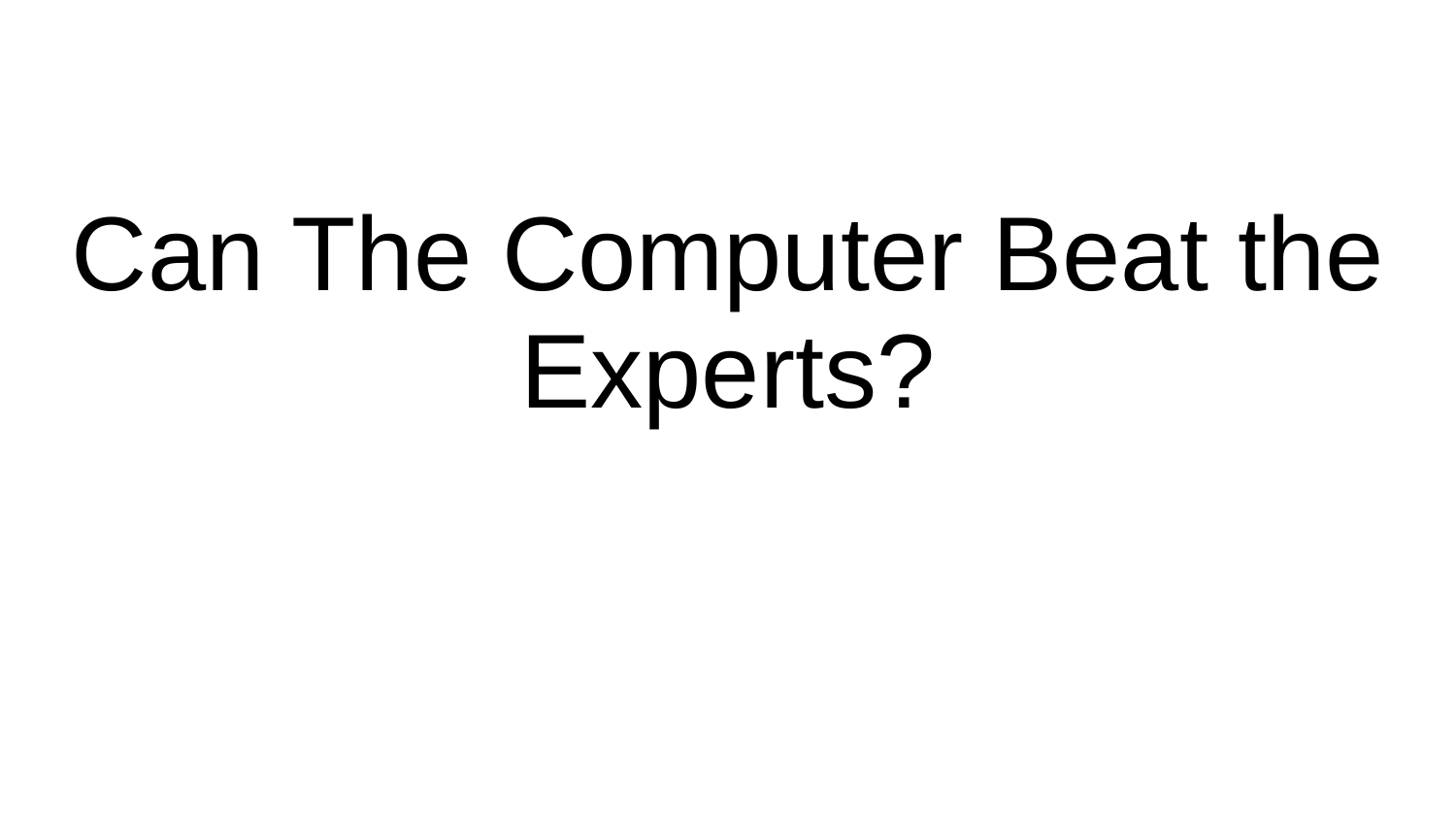

# Can The Computer Beat the Experts?